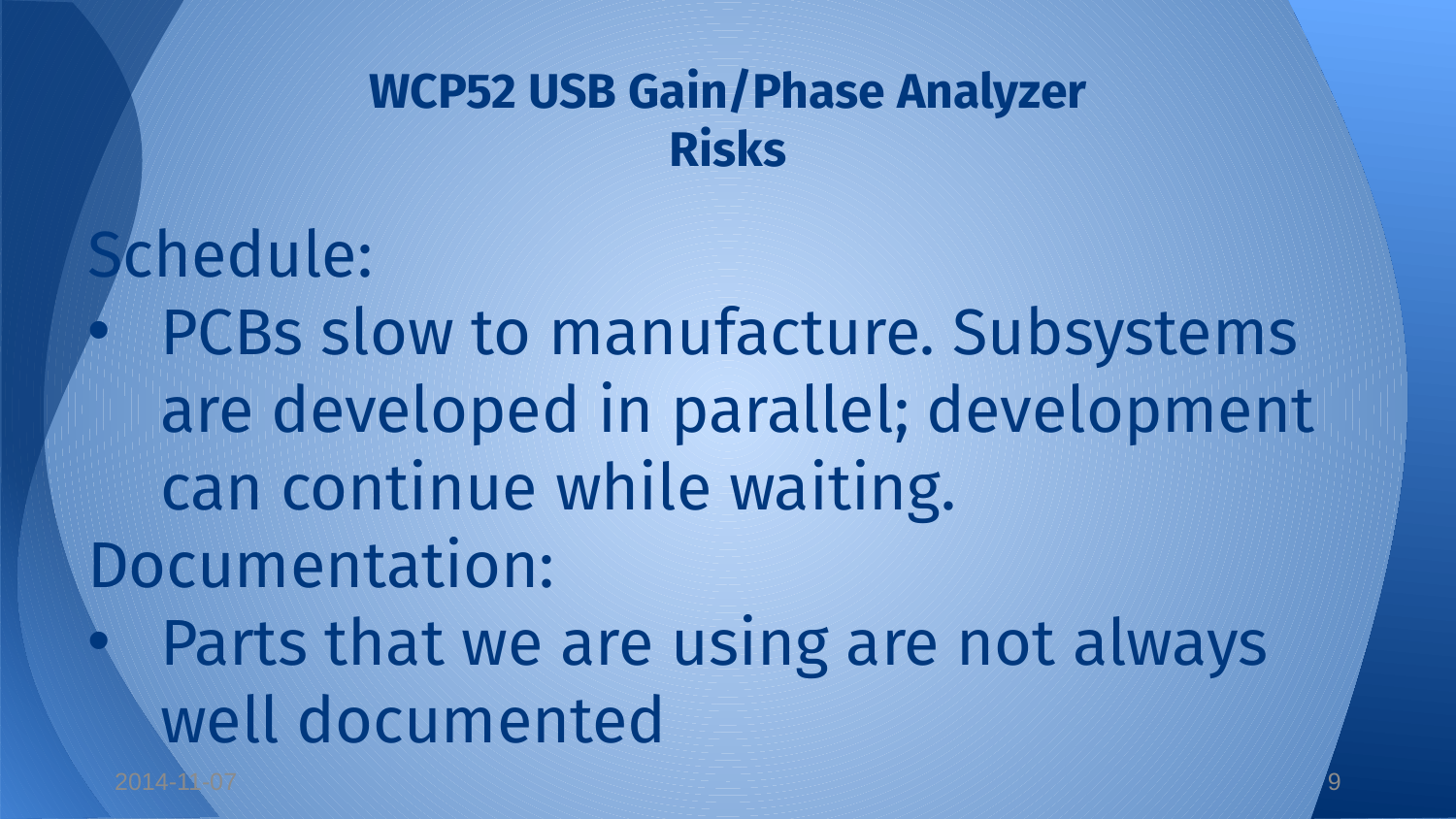

# WCP52 USB Gain/Phase Analyzer
Risks
Schedule:
PCBs slow to manufacture. Subsystems are developed in parallel; development can continue while waiting.
Documentation:
Parts that we are using are not always well documented
2014-11-07
9